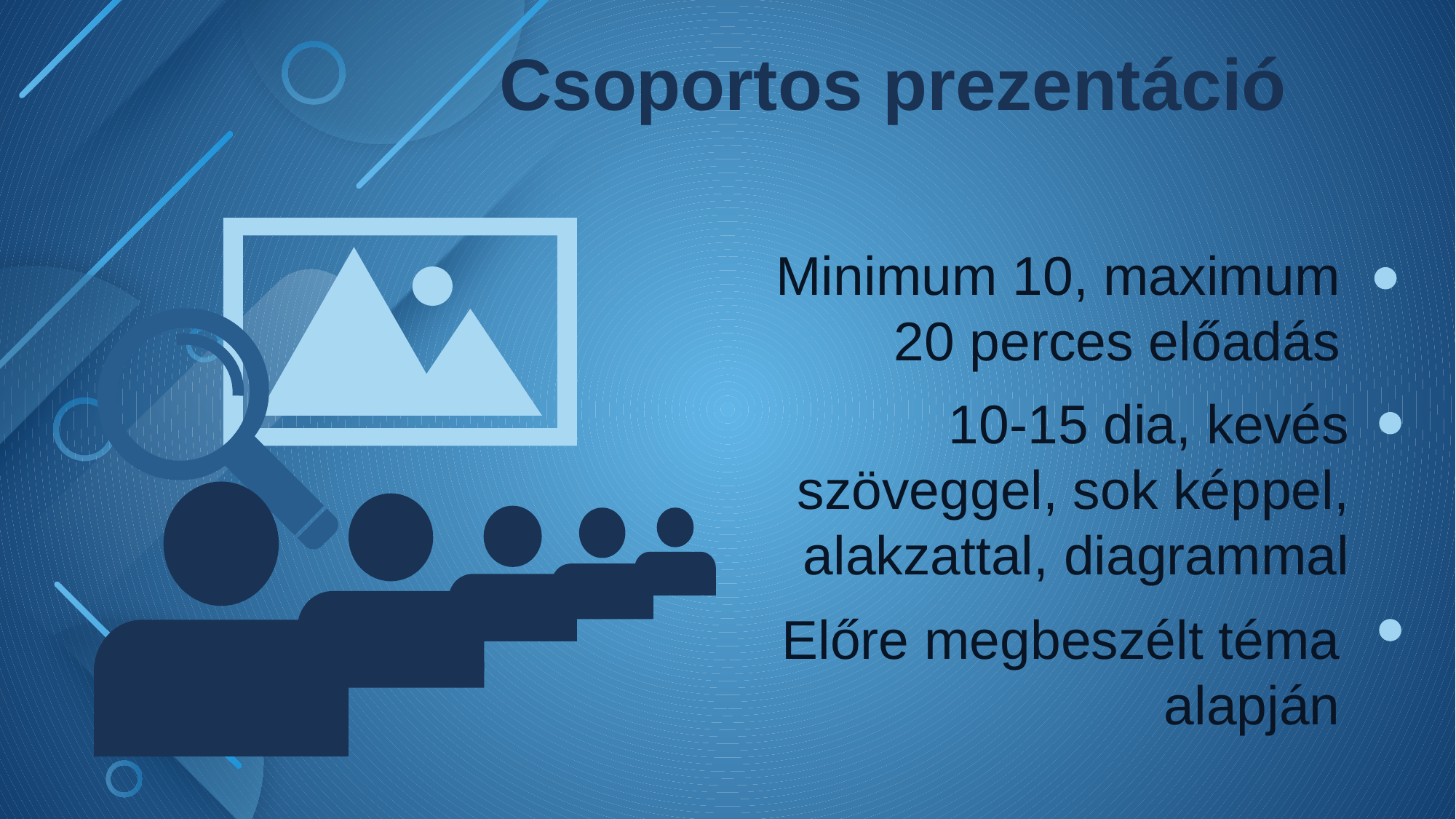

Csoportos prezentáció

Minimum 10, maximum 20 perces előadás

10-15 dia, kevés szöveggel, sok képpel, alakzattal, diagrammal

Előre megbeszélt téma alapján